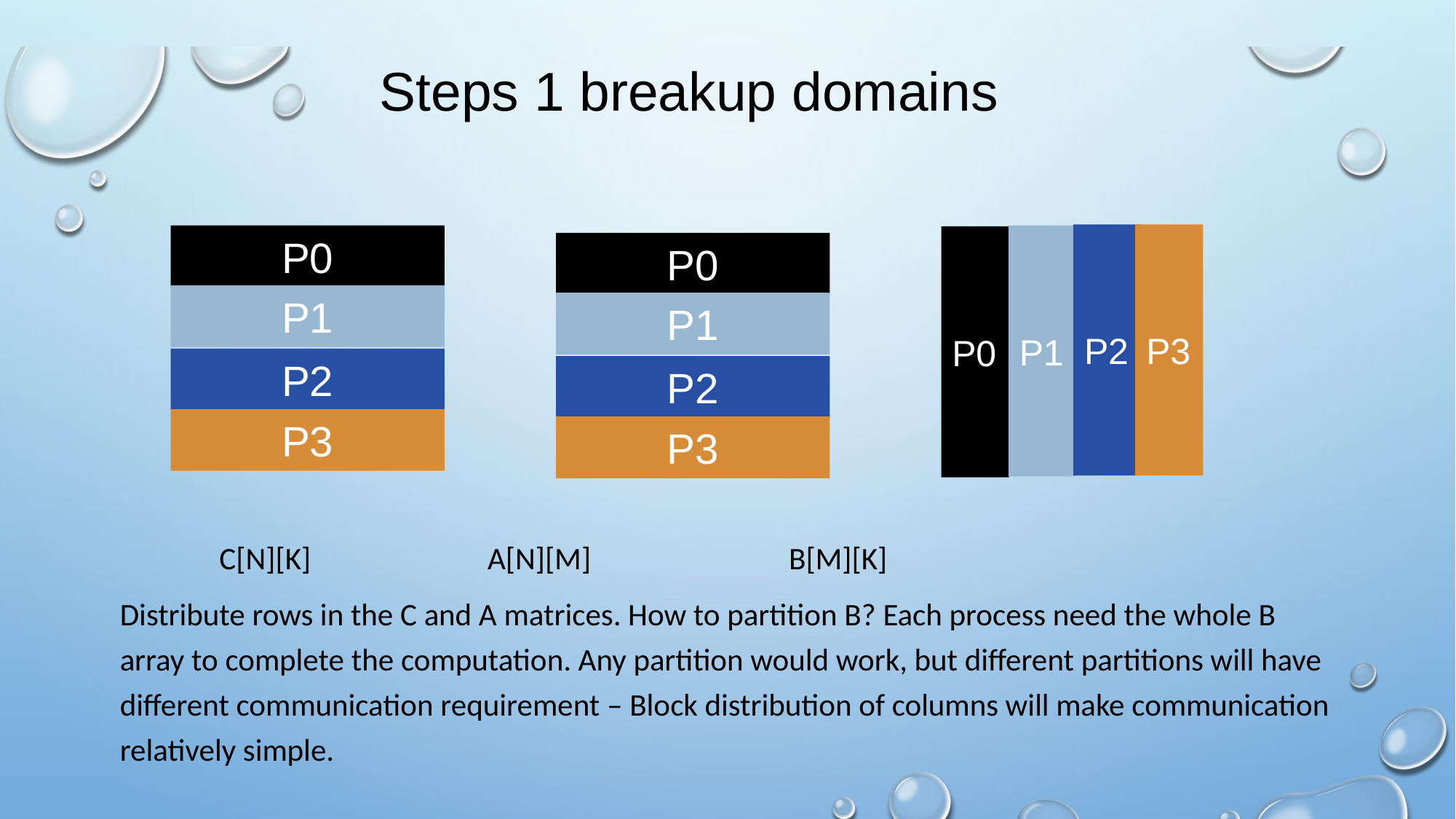

# Steps 1 breakup domains

P2

P3

P0

P1

P0

P0
P1
P1
P2
P2
P3
P3
              C[N][K]                         A[N][M]                            B[M][K]
Distribute rows in the C and A matrices. How to partition B? Each process need the whole B array to complete the computation. Any partition would work, but different partitions will have different communication requirement – Block distribution of columns will make communication relatively simple.